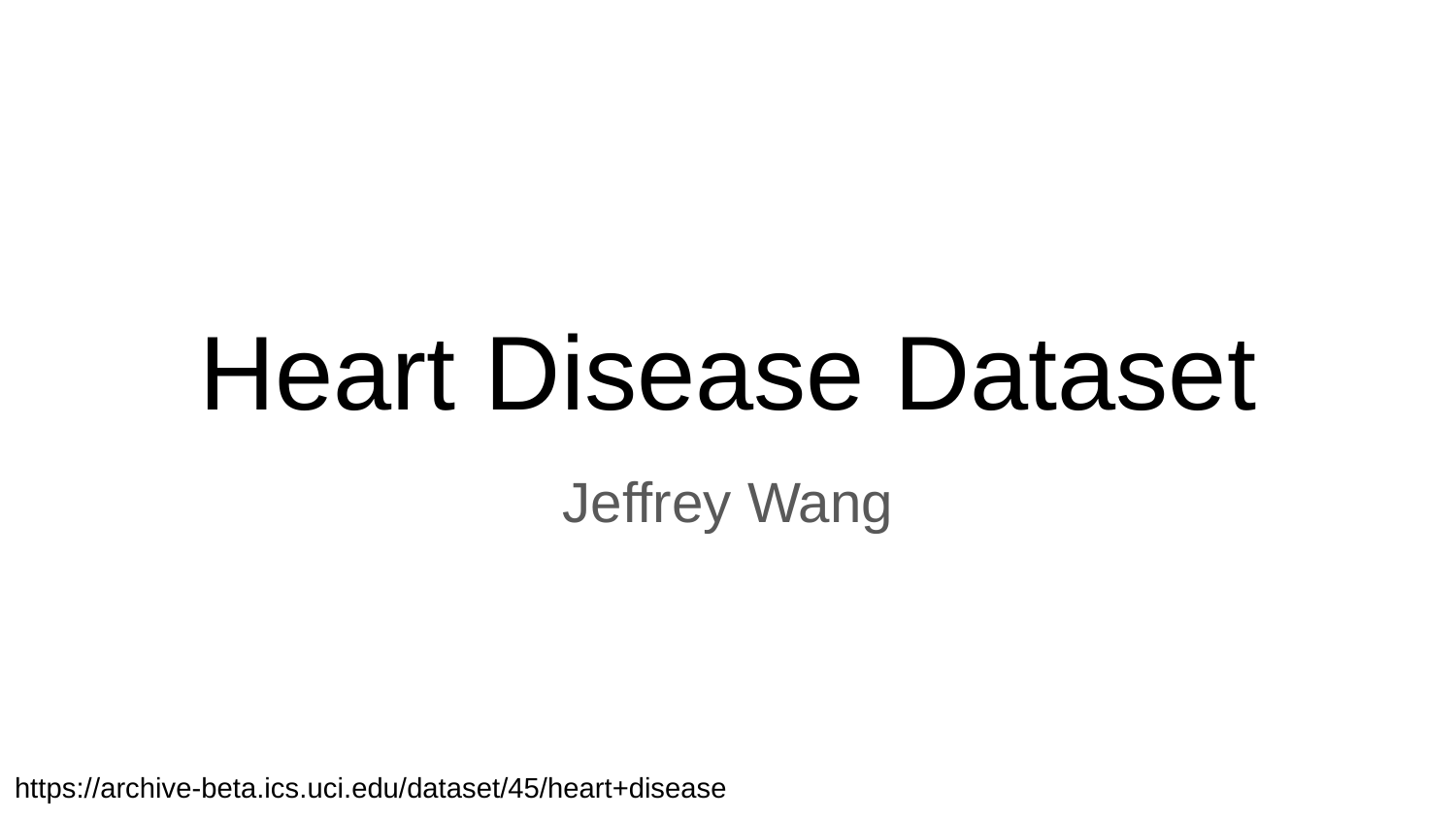

# Heart Disease Dataset
Jeffrey Wang
https://archive-beta.ics.uci.edu/dataset/45/heart+disease